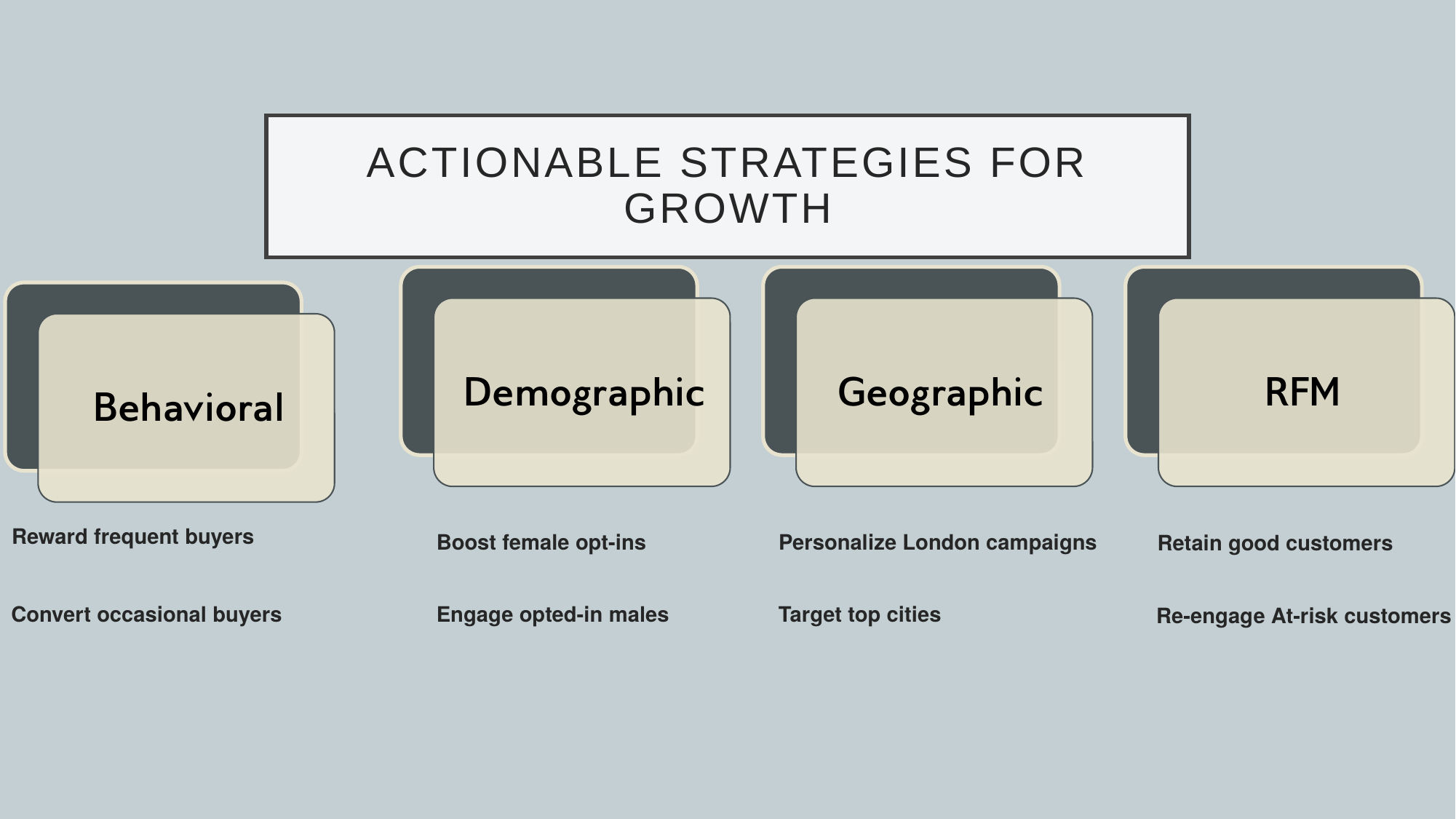

# Actionable Strategies for Growth
Behavioral
Demographic
Geographic
RFM
Reward frequent buyers
Personalize London campaigns
Boost female opt-ins
Retain good customers
Target top cities
Convert occasional buyers
Engage opted-in males
Re-engage At-risk customers